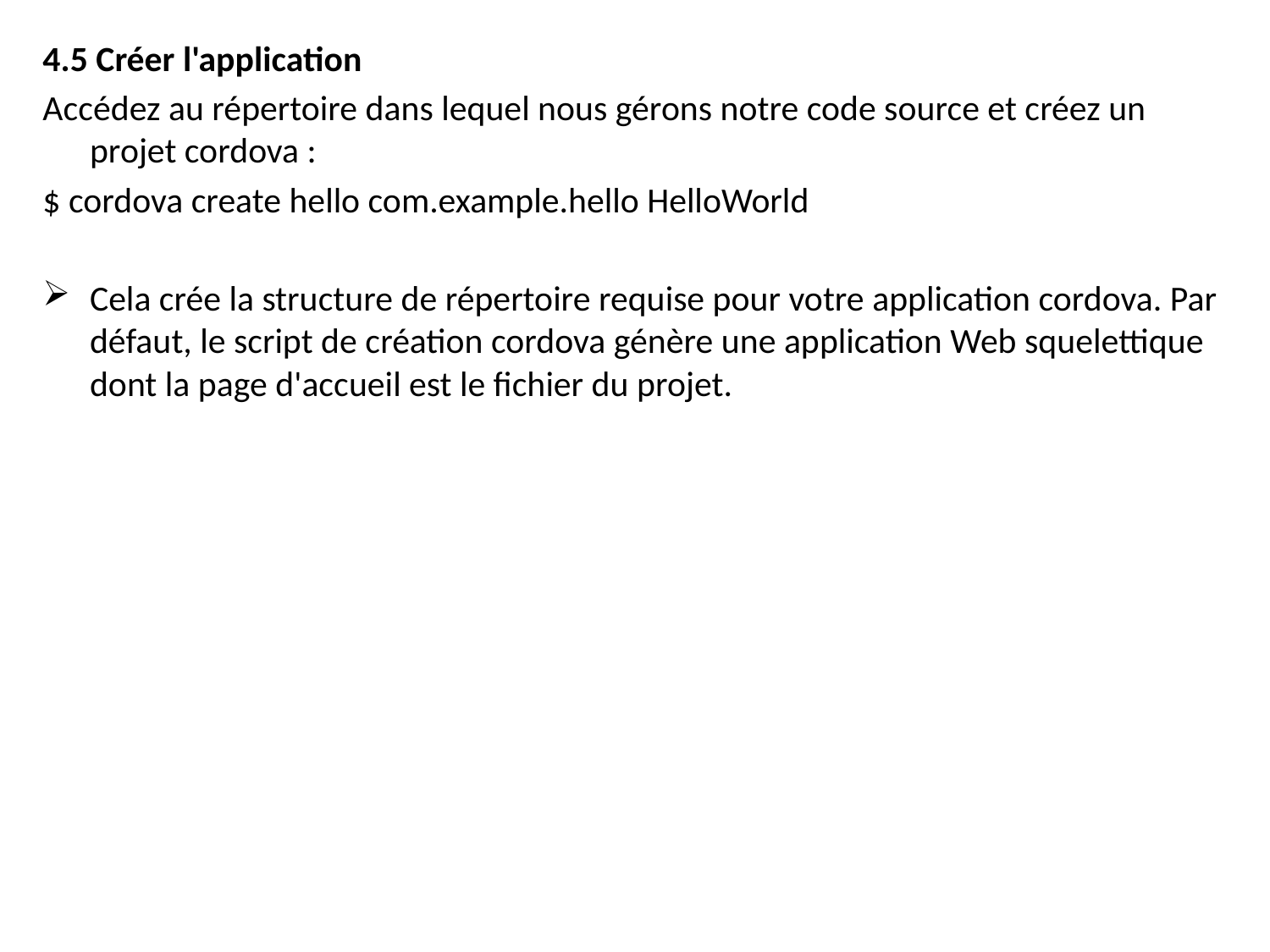

4.5 Créer l'application
Accédez au répertoire dans lequel nous gérons notre code source et créez un projet cordova :
$ cordova create hello com.example.hello HelloWorld

Cela crée la structure de répertoire requise pour votre application cordova. Par défaut, le script de création cordova génère une application Web squelettique dont la page d'accueil est le fichier du projet.